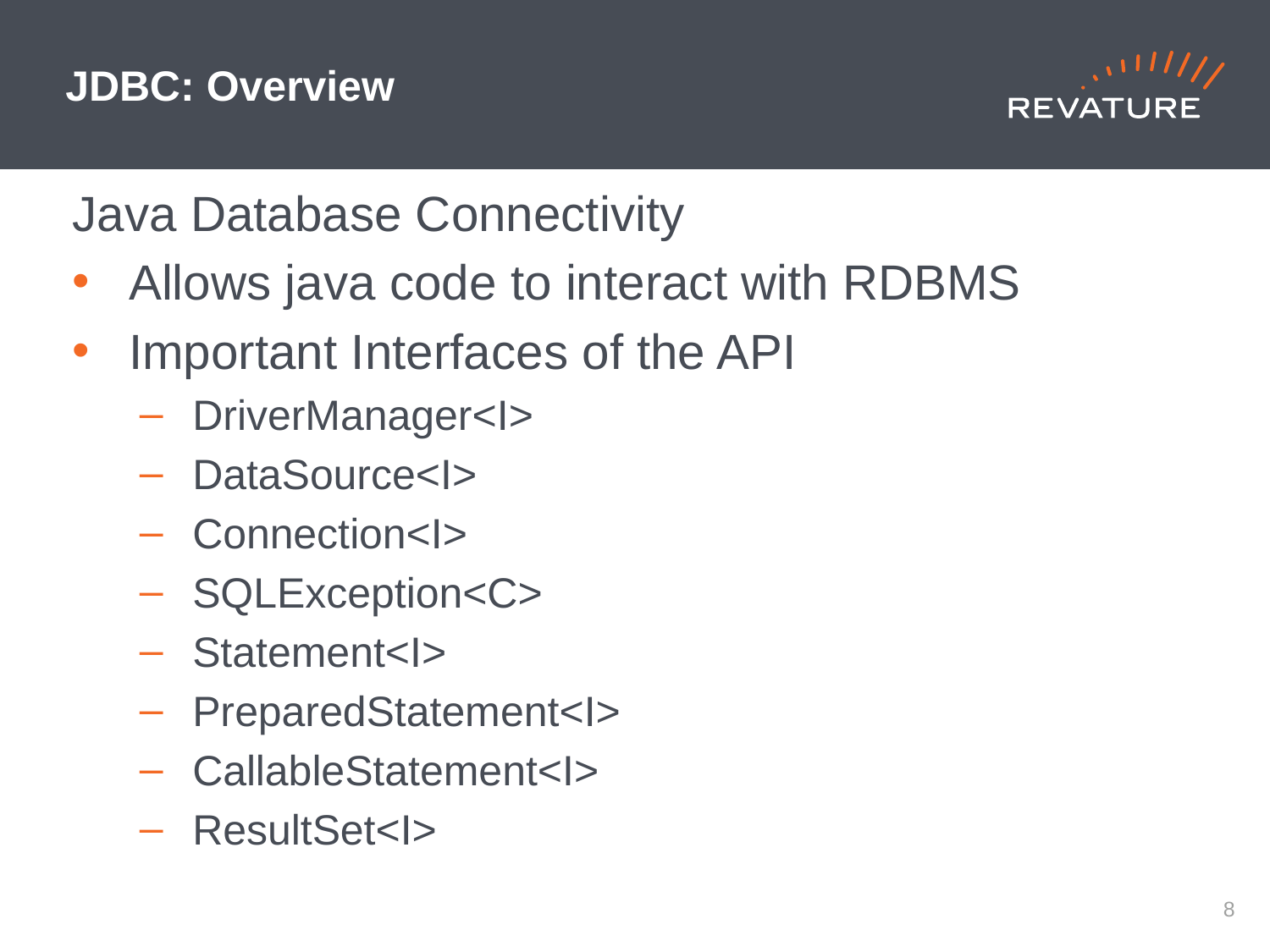

# JDBC: Overview
Java Database Connectivity
Allows java code to interact with RDBMS
Important Interfaces of the API
DriverManager<I>
DataSource<I>
Connection<I>
SQLException<C>
Statement<I>
PreparedStatement<I>
CallableStatement<I>
ResultSet<I>
8